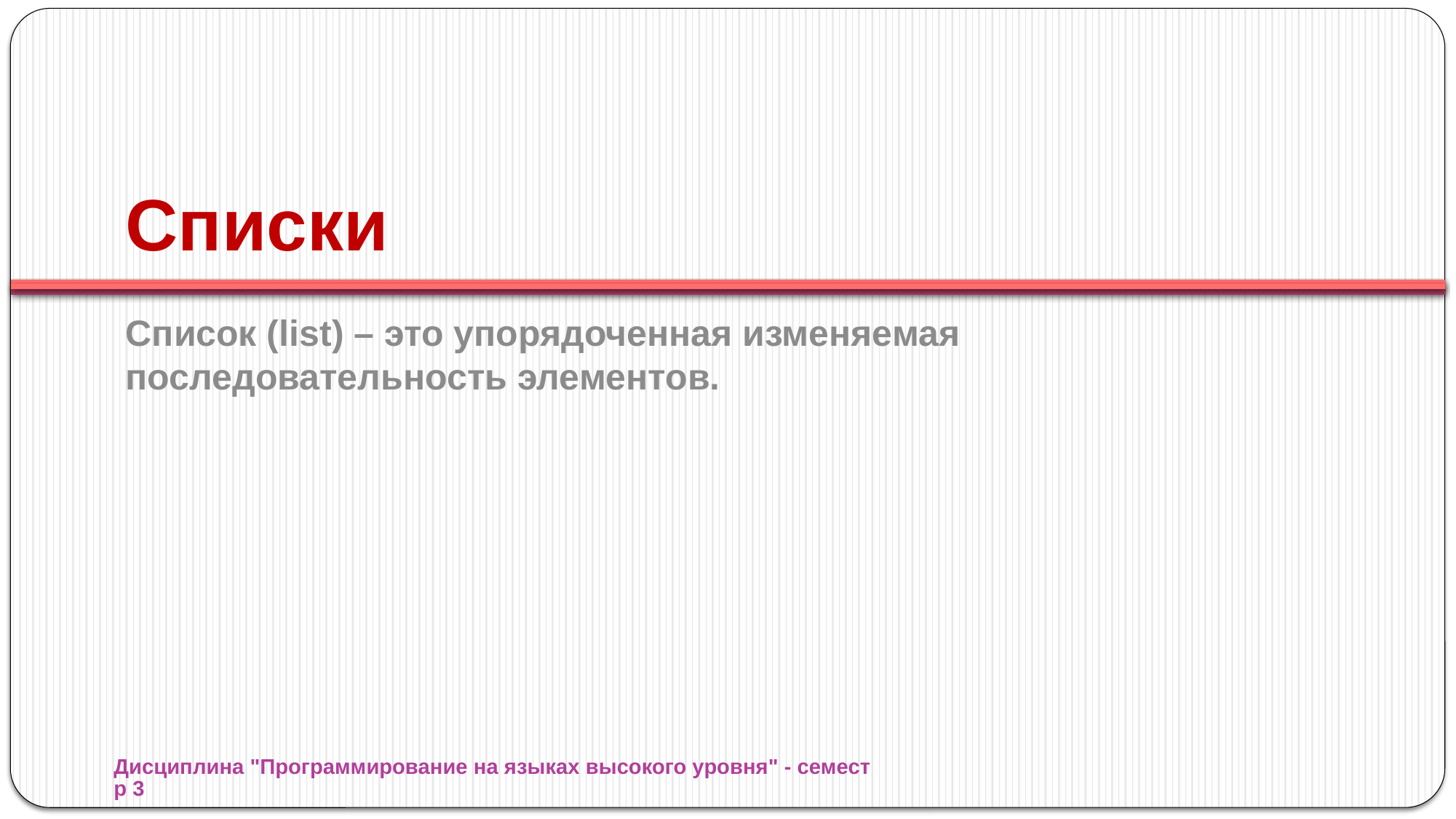

# Списки
Список (list) – это упорядоченная изменяемая последовательность элементов.
Дисциплина "Программирование на языках высокого уровня" - семестр 3